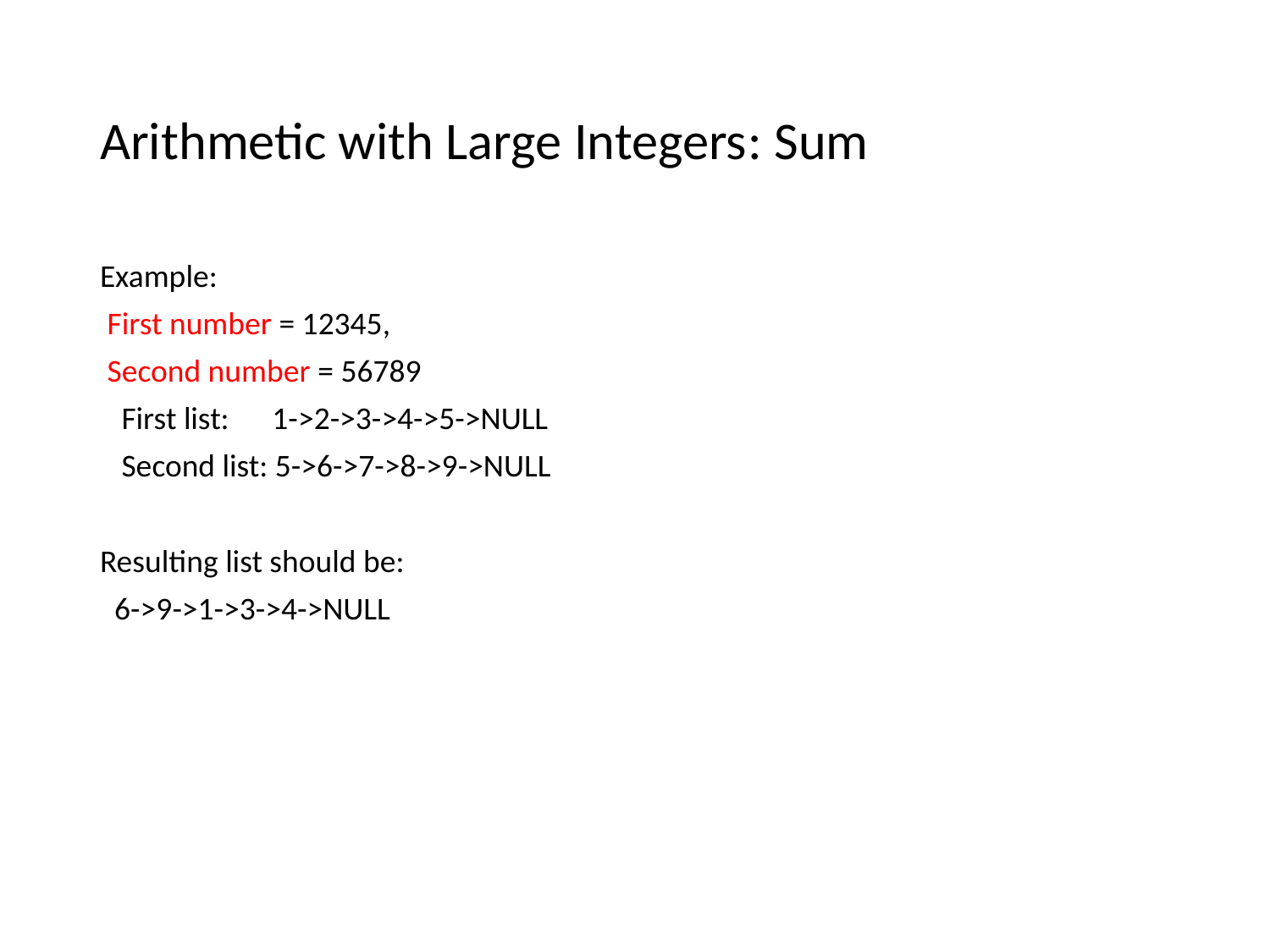

# Arithmetic with Large Integers: Sum
Example:
 First number = 12345,
 Second number = 56789
   First list:      1->2->3->4->5->NULL
   Second list: 5->6->7->8->9->NULL

Resulting list should be:
  6->9->1->3->4->NULL